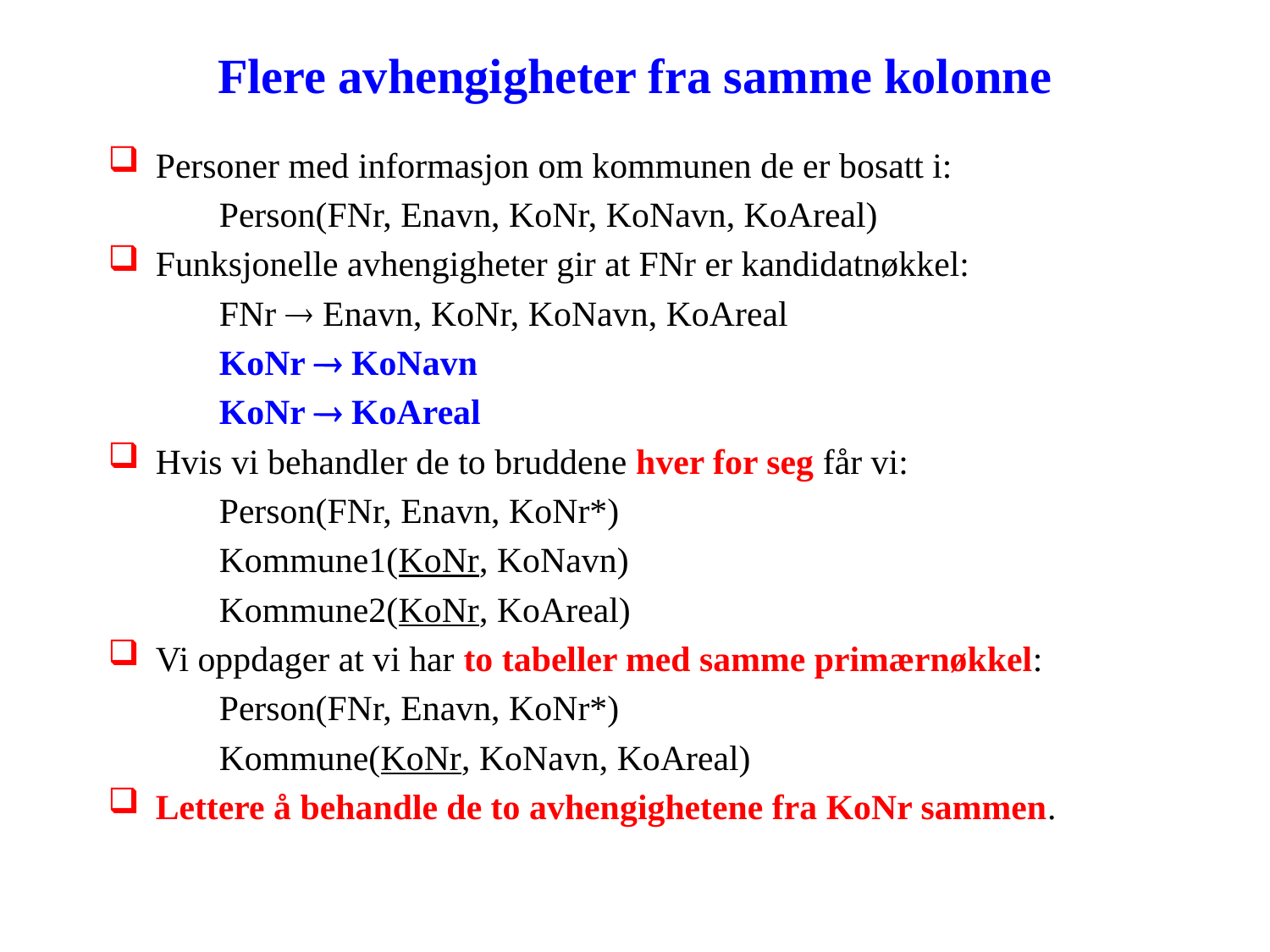

# Flere avhengigheter fra samme kolonne
Personer med informasjon om kommunen de er bosatt i:
Person(FNr, Enavn, KoNr, KoNavn, KoAreal)
Funksjonelle avhengigheter gir at FNr er kandidatnøkkel:
FNr → Enavn, KoNr, KoNavn, KoAreal
KoNr → KoNavn
KoNr → KoAreal
Hvis vi behandler de to bruddene hver for seg får vi:
Person(FNr, Enavn, KoNr*)
Kommune1(KoNr, KoNavn)
Kommune2(KoNr, KoAreal)
Vi oppdager at vi har to tabeller med samme primærnøkkel:
Person(FNr, Enavn, KoNr*)
Kommune(KoNr, KoNavn, KoAreal)
Lettere å behandle de to avhengighetene fra KoNr sammen.